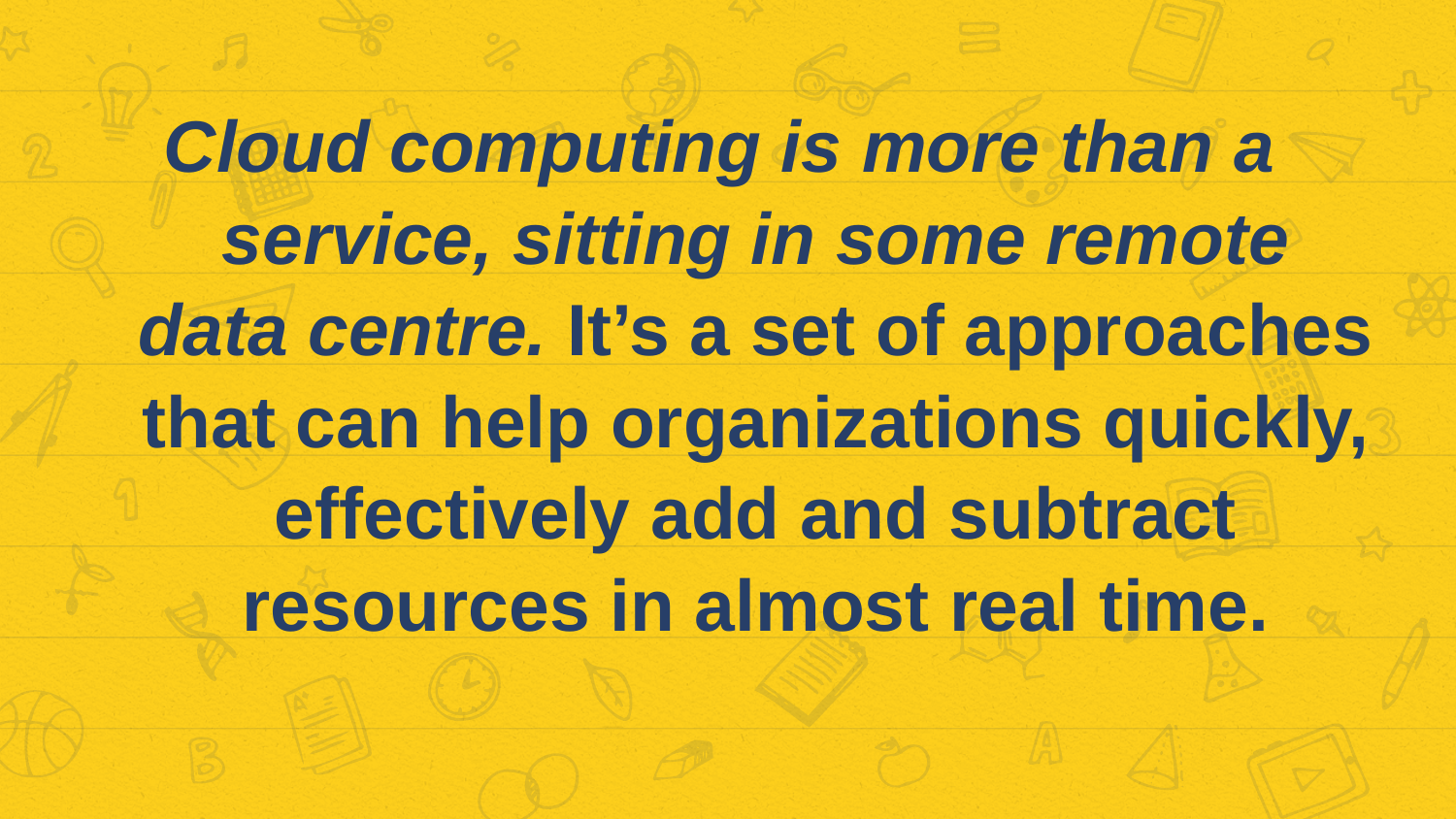

Cloud computing is more than a service, sitting in some remote data centre. It’s a set of approaches that can help organizations quickly, effectively add and subtract resources in almost real time.